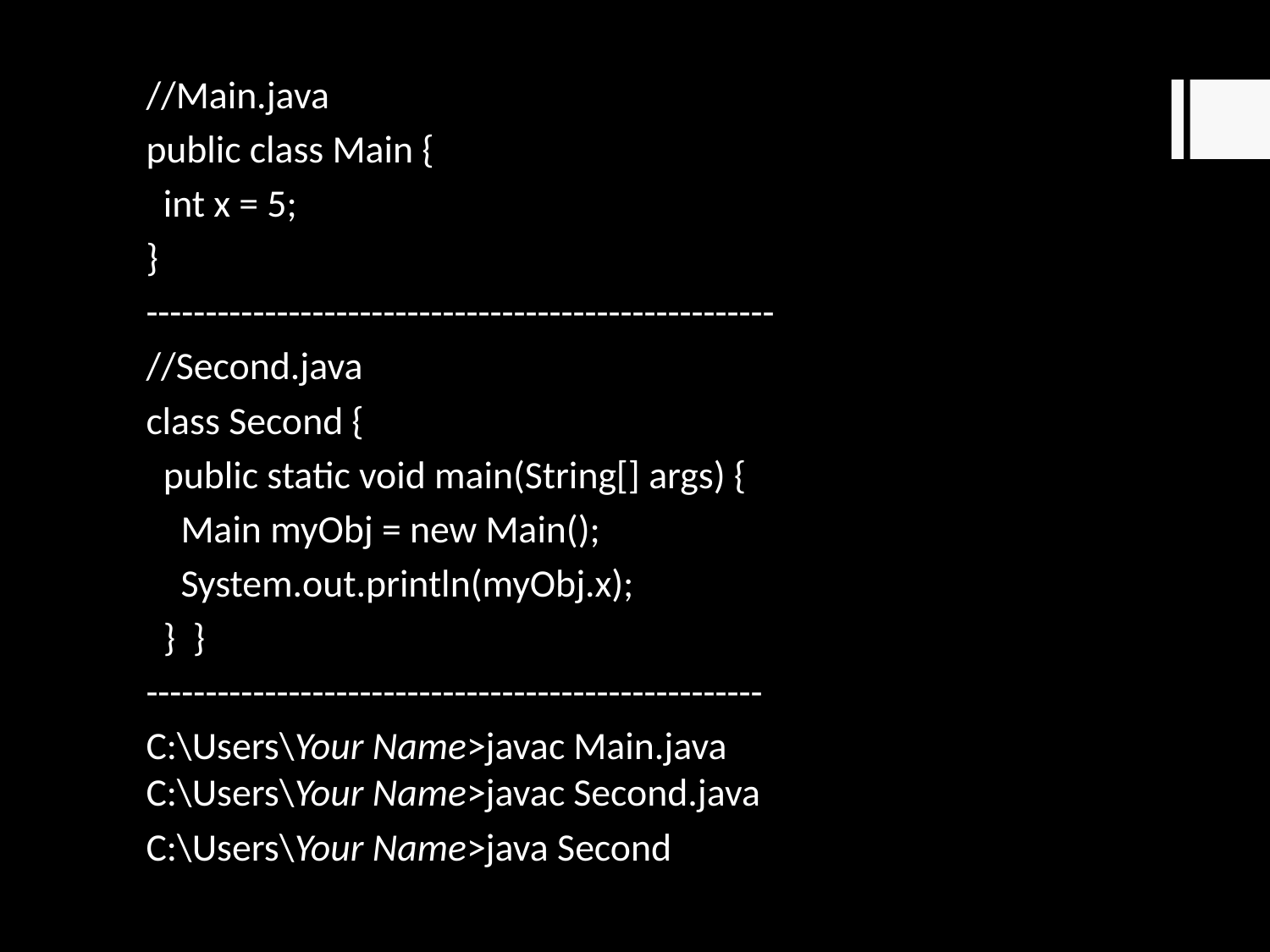

//Main.java
public class Main {
  int x = 5;
}
-----------------------------------------------------
//Second.java
class Second {
  public static void main(String[] args) {
    Main myObj = new Main();
    System.out.println(myObj.x);
  }  }
----------------------------------------------------
C:\Users\Your Name>javac Main.java
C:\Users\Your Name>javac Second.java
C:\Users\Your Name>java Second